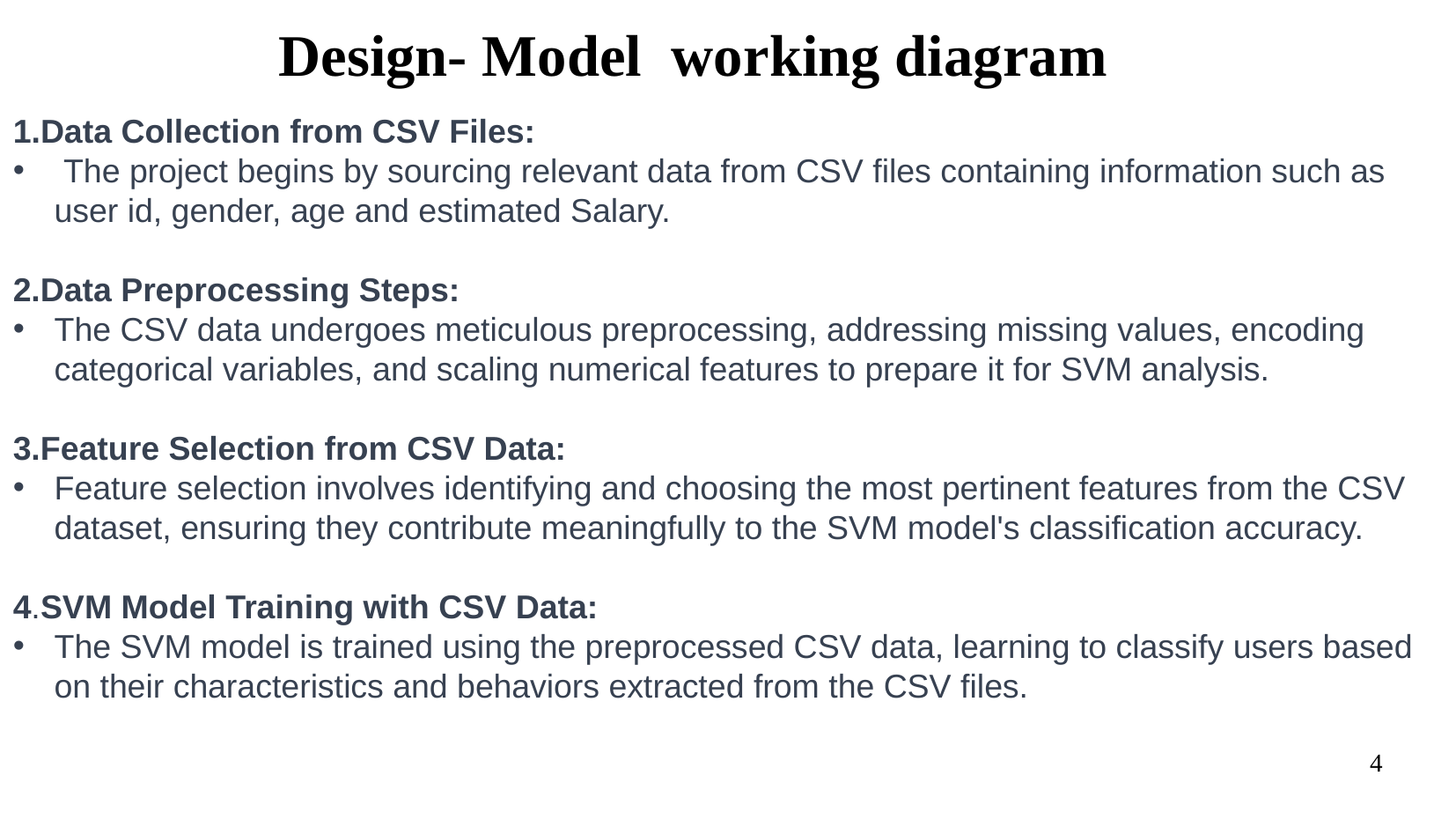

Design- Model  working diagram
Data Collection from CSV Files:
 The project begins by sourcing relevant data from CSV files containing information such as user id, gender, age and estimated Salary.

2.Data Preprocessing Steps:
The CSV data undergoes meticulous preprocessing, addressing missing values, encoding categorical variables, and scaling numerical features to prepare it for SVM analysis.

3.Feature Selection from CSV Data:
Feature selection involves identifying and choosing the most pertinent features from the CSV dataset, ensuring they contribute meaningfully to the SVM model's classification accuracy.

4.SVM Model Training with CSV Data:
The SVM model is trained using the preprocessed CSV data, learning to classify users based on their characteristics and behaviors extracted from the CSV files.
4